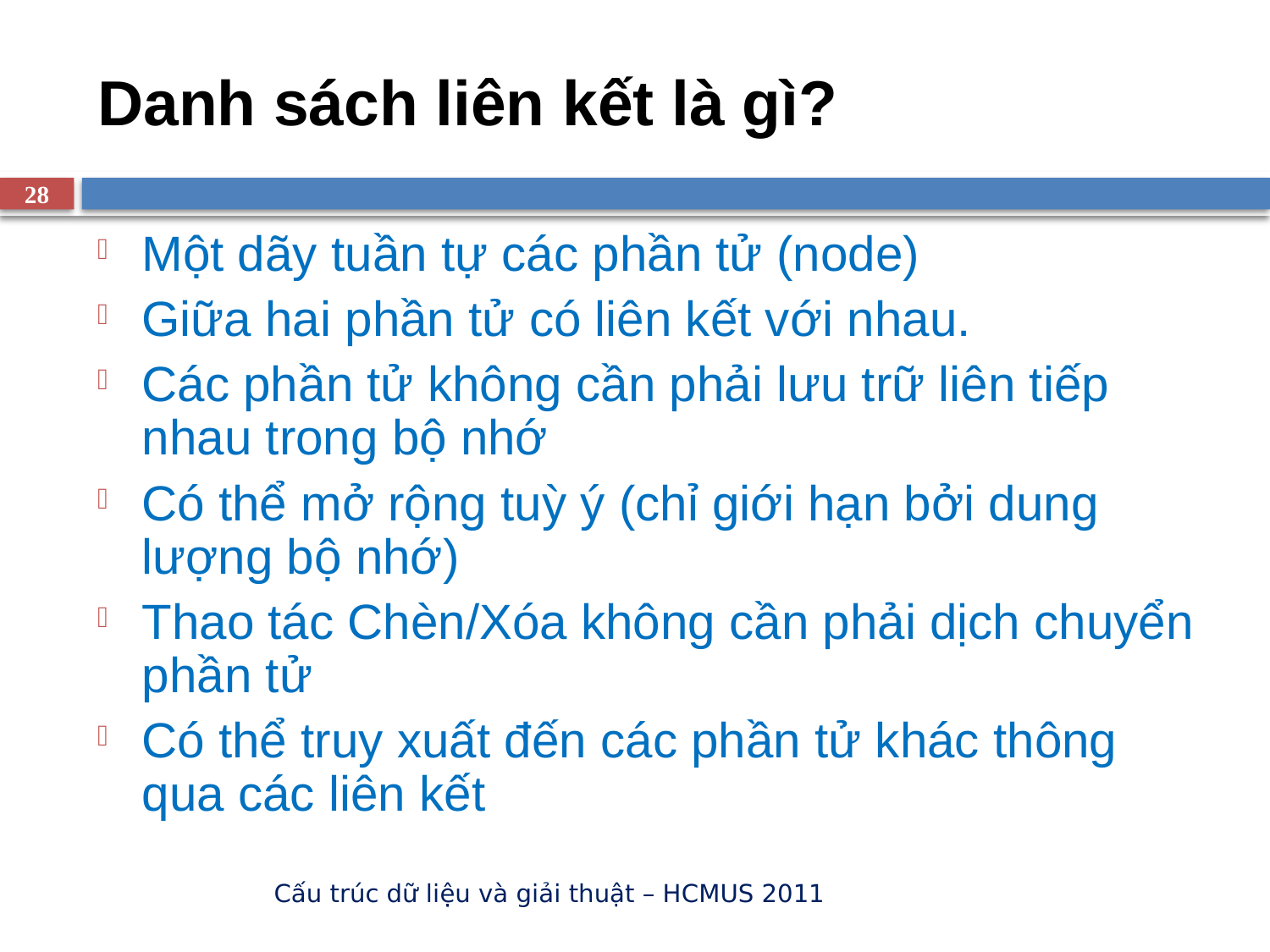

# Danh sách liên kết là gì?
28
Một dãy tuần tự các phần tử (node)
Giữa hai phần tử có liên kết với nhau.
Các phần tử không cần phải lưu trữ liên tiếp nhau trong bộ nhớ
Có thể mở rộng tuỳ ý (chỉ giới hạn bởi dung lượng bộ nhớ)
Thao tác Chèn/Xóa không cần phải dịch chuyển phần tử
Có thể truy xuất đến các phần tử khác thông qua các liên kết

Cấu trúc dữ liệu và giải thuật – HCMUS 2011